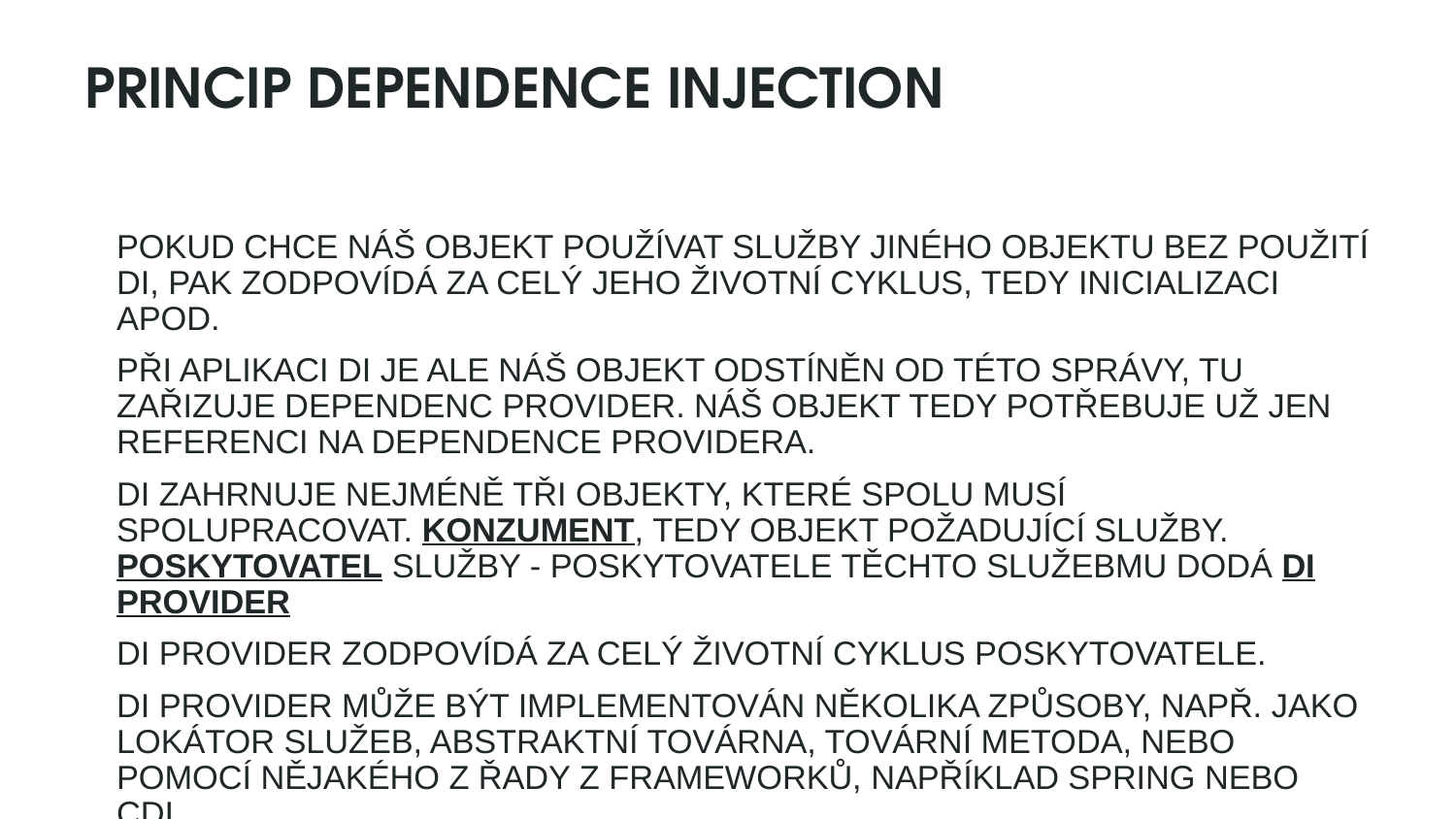

# PRINCIP DEPENDENCE INJECTION
Pokud chce náš objekt používat služby jiného objektu bez použití DI, pak zodpovídá za celý Jeho životní cyklus, tedy inicializaci apod.
Při aplikaci DI je ale náš objekt odstíněn od této správy, tu zařizuje dependenc provider. Náš objekt tedy potřebuje už jen referenci na dependence providera.
DI zahrnuje nejméně tři objekty, které spolu musí spolupracovat. Konzument, tedy objekt požadující služby. Poskytovatel služby - Poskytovatele těchto služebmu dodá DI provider
DI Provider zodpovídá za celý životní cyklus poskytovatele.
DI Provider může být implementován několika způsoby, např. jako lokátor služeb, abstraktní továrna, tovární metoda, nebo pomocí nějakého z řady z frameworků, například Spring nebo CDI.